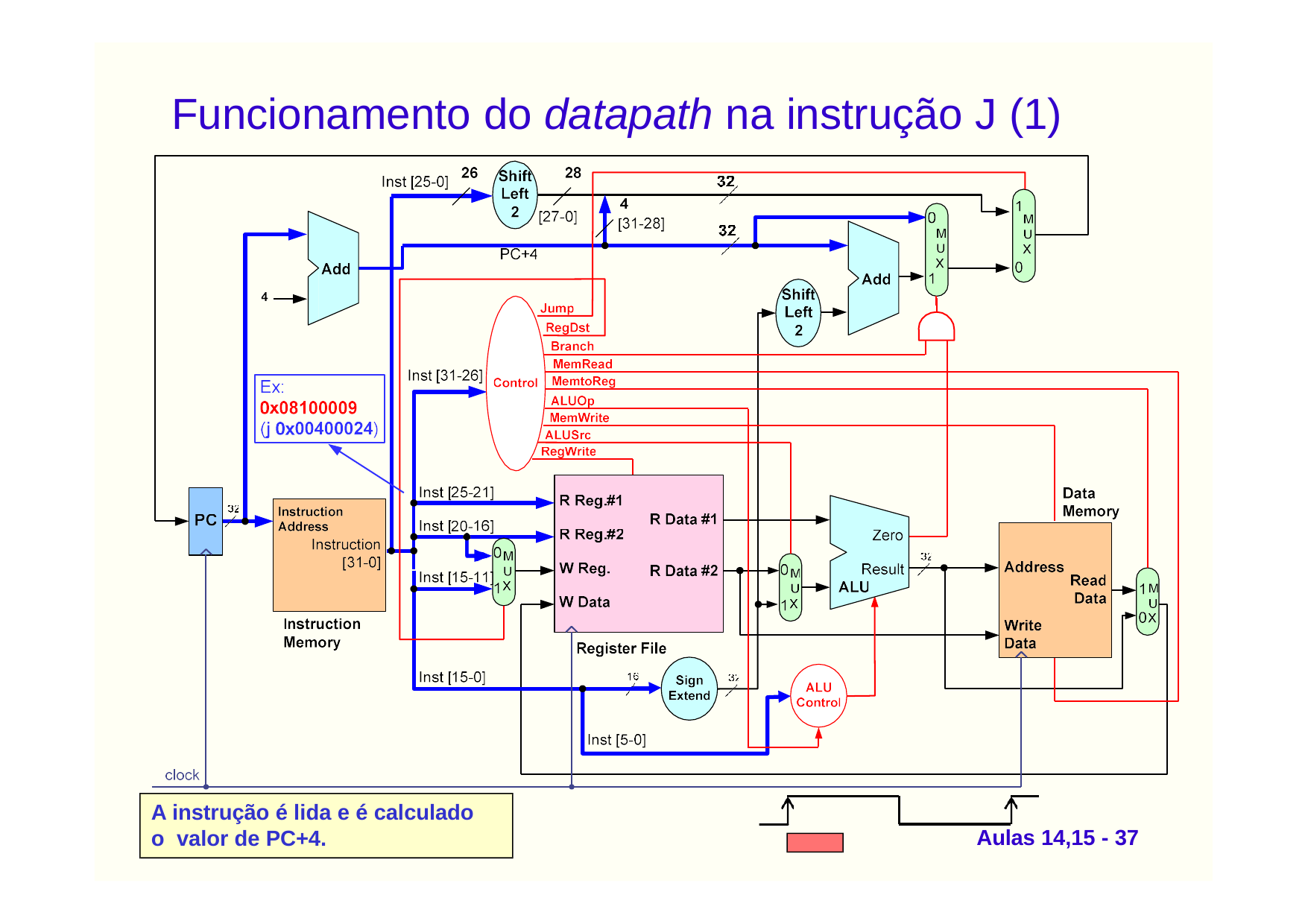

# Funcionamento do datapath na instrução J (1)

A instrução é lida e é calculado o  valor de PC+4.
Aulas 14,15 - 37